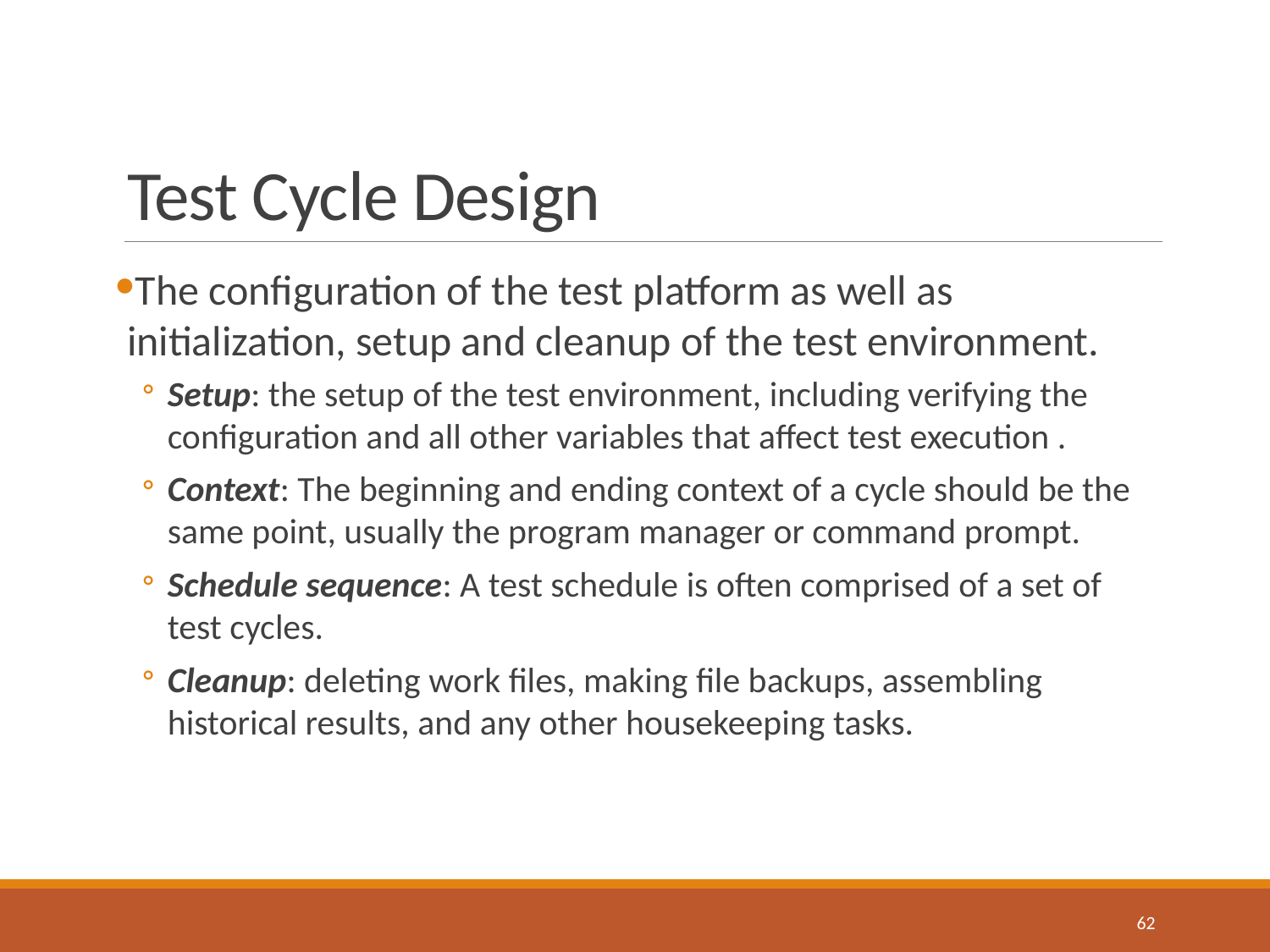

# Test Cycle Design
The configuration of the test platform as well as initialization, setup and cleanup of the test environment.
Setup: the setup of the test environment, including verifying the configuration and all other variables that affect test execution .
Context: The beginning and ending context of a cycle should be the same point, usually the program manager or command prompt.
Schedule sequence: A test schedule is often comprised of a set of test cycles.
Cleanup: deleting work files, making file backups, assembling historical results, and any other housekeeping tasks.
62